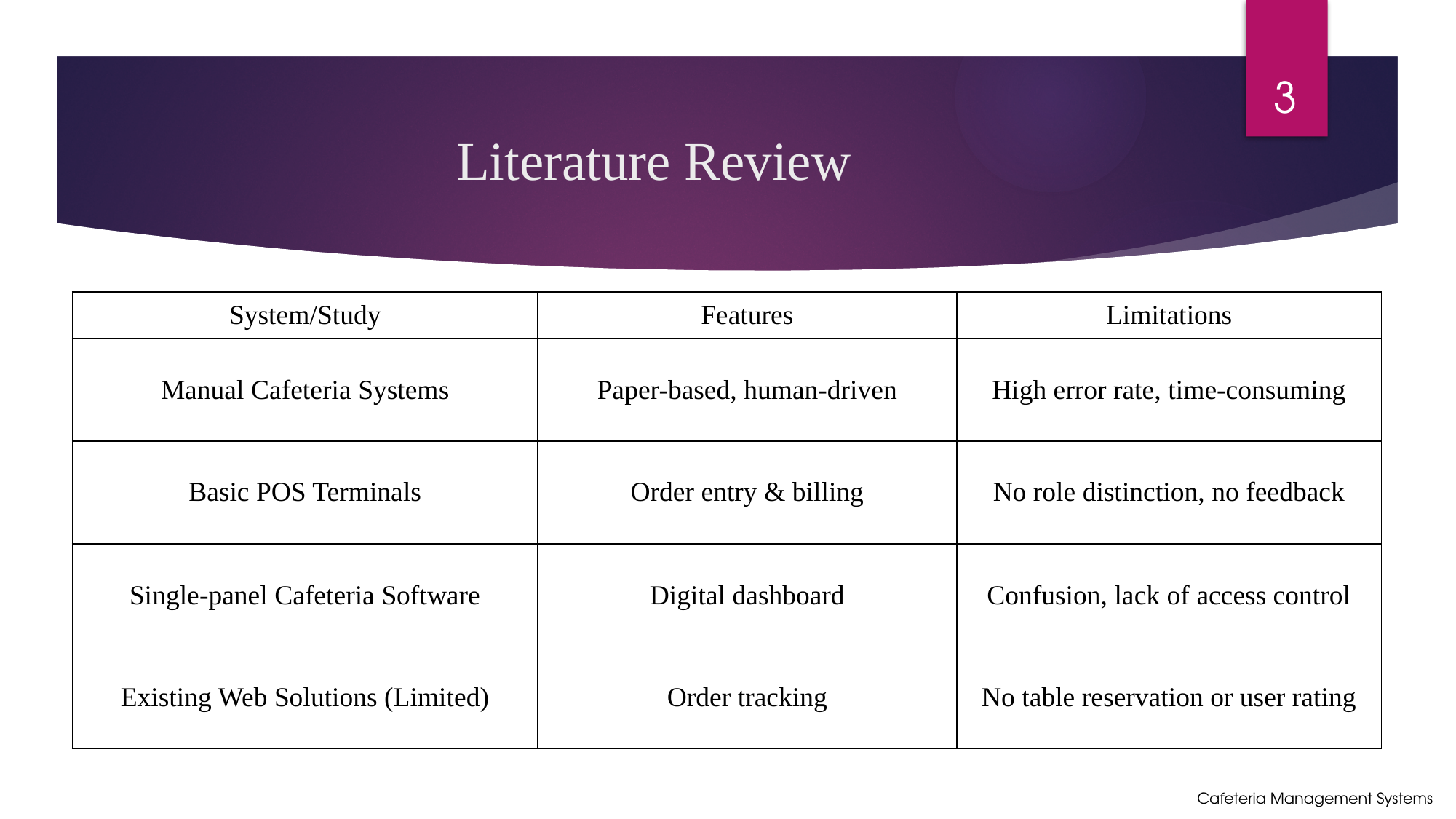

3
# Literature Review
| System/Study | Features | Limitations |
| --- | --- | --- |
| Manual Cafeteria Systems | Paper-based, human-driven | High error rate, time-consuming |
| Basic POS Terminals | Order entry & billing | No role distinction, no feedback |
| Single-panel Cafeteria Software | Digital dashboard | Confusion, lack of access control |
| Existing Web Solutions (Limited) | Order tracking | No table reservation or user rating |
Cafeteria Management Systems